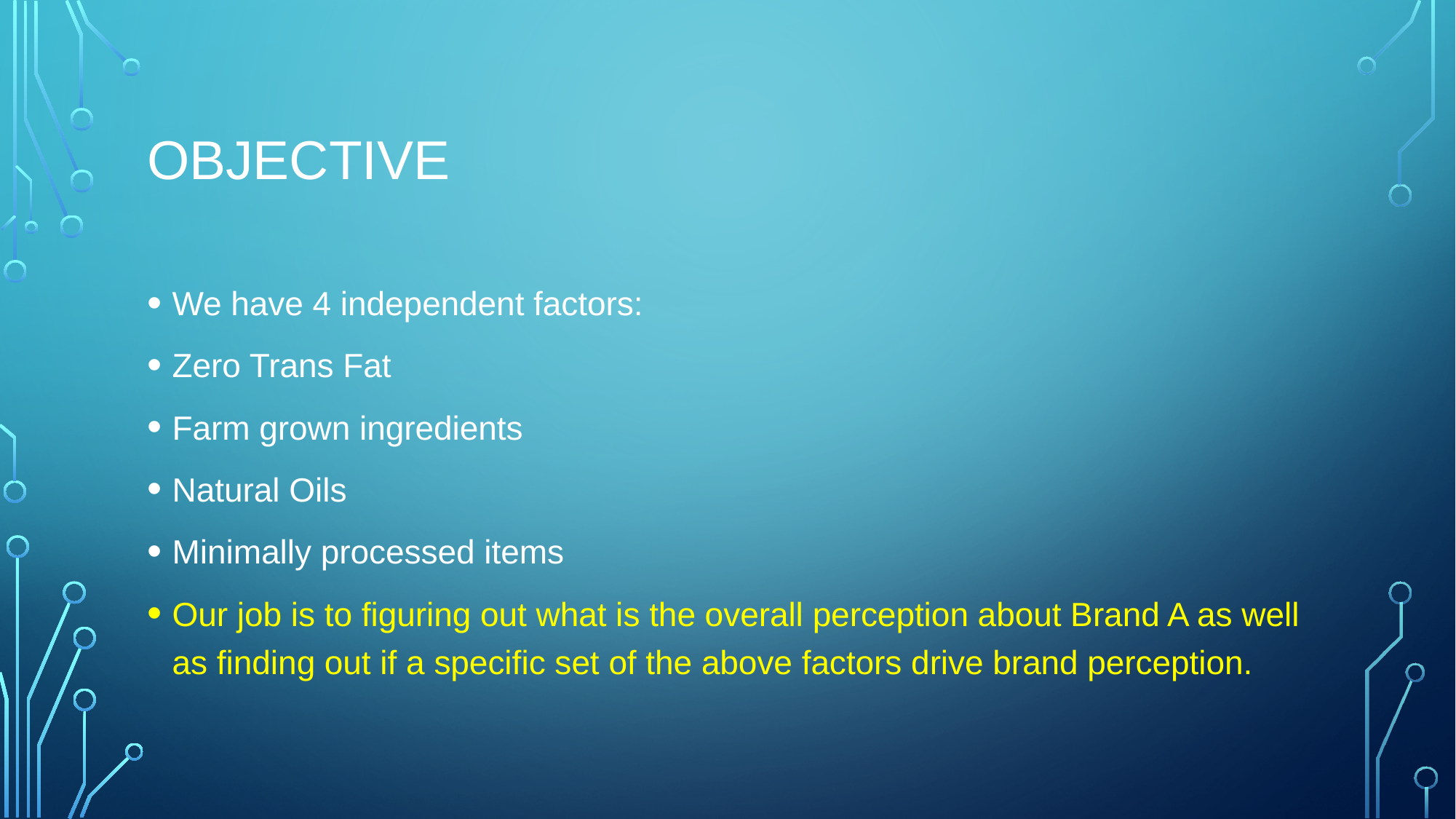

# Objective
We have 4 independent factors:
Zero Trans Fat
Farm grown ingredients
Natural Oils
Minimally processed items
Our job is to figuring out what is the overall perception about Brand A as well as finding out if a specific set of the above factors drive brand perception.